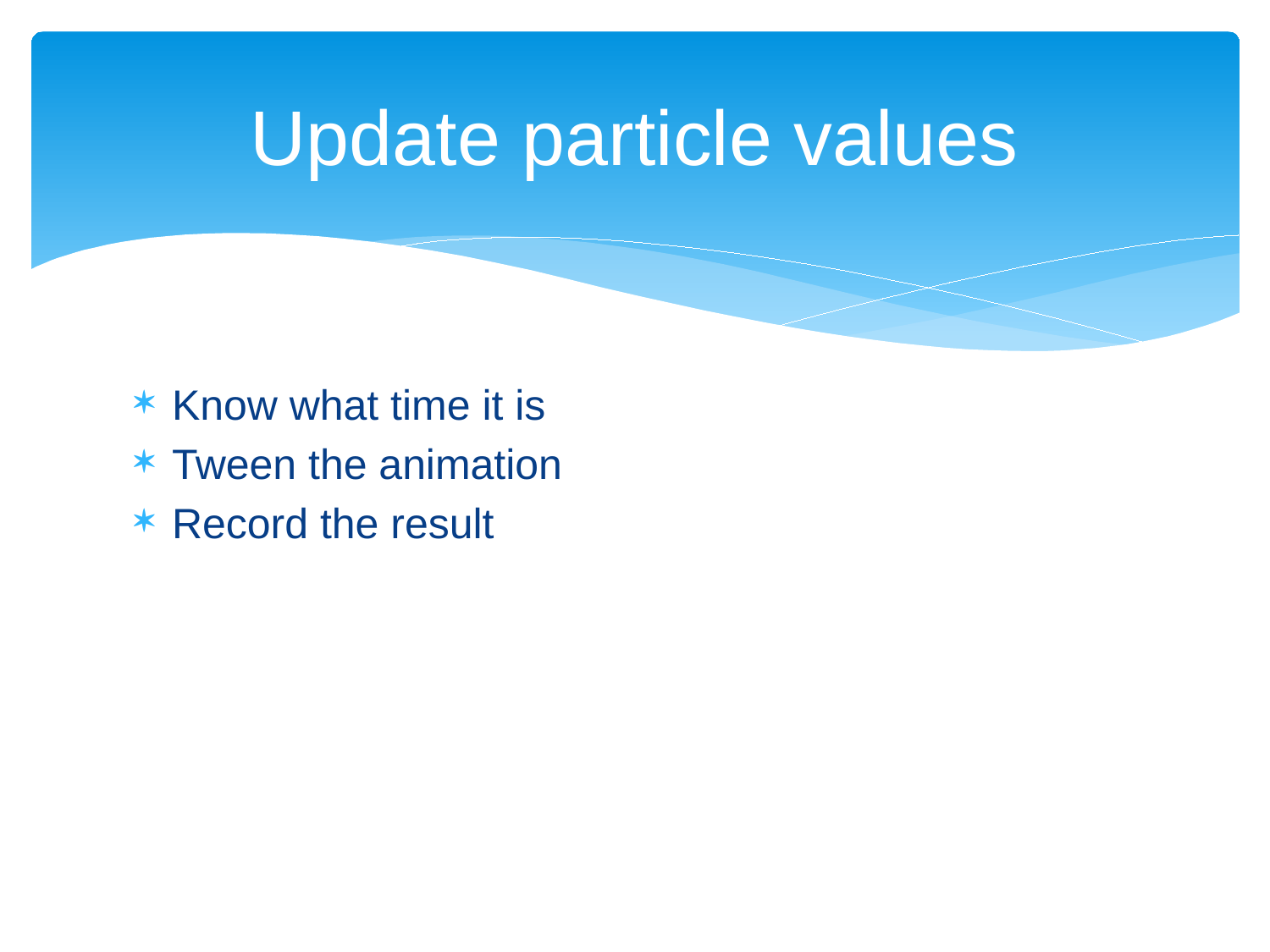

# Update particle values
Know what time it is
Tween the animation
Record the result